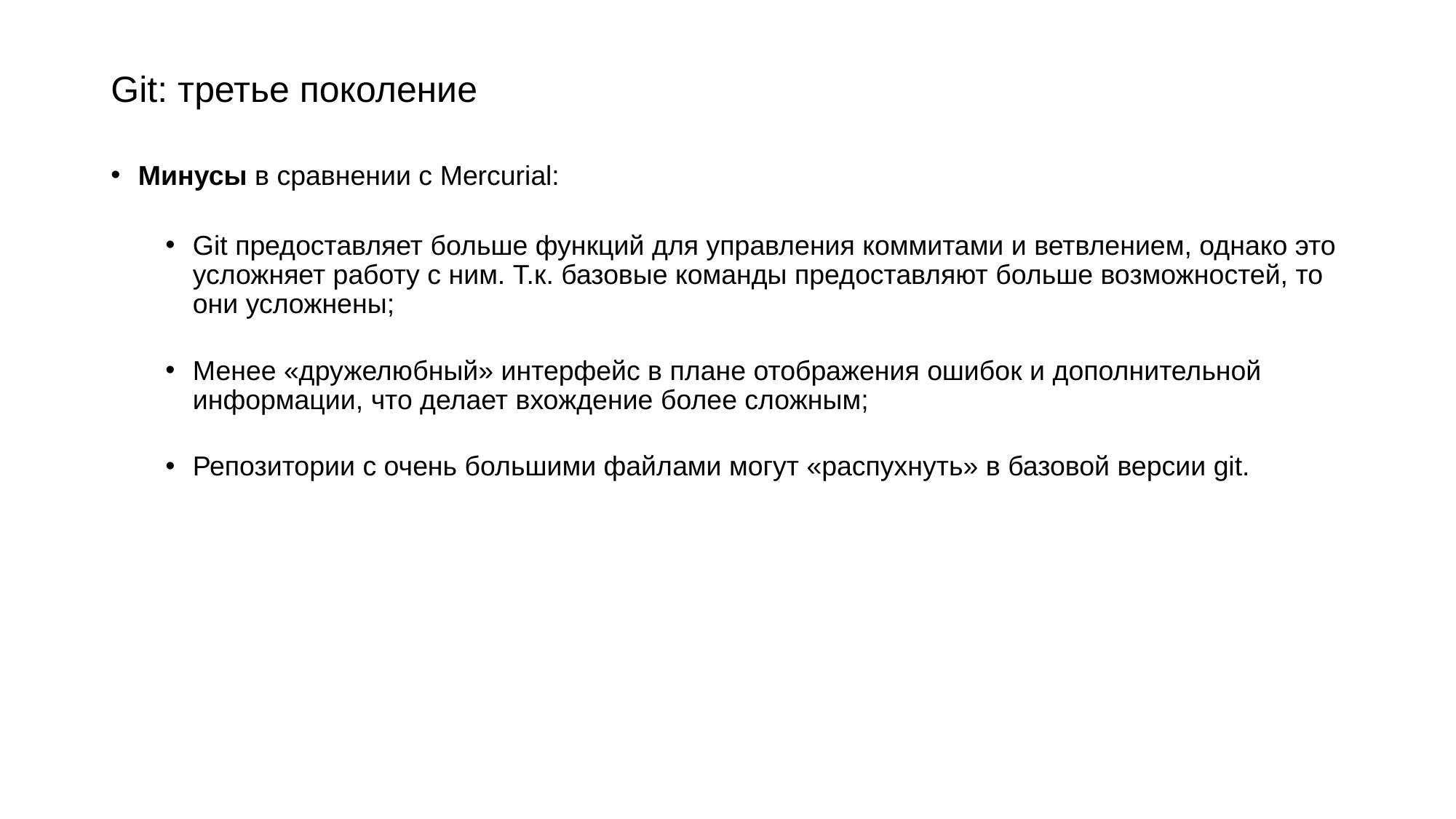

# Git: третье поколение
Минусы в сравнении с Mercurial:
Git предоставляет больше функций для управления коммитами и ветвлением, однако это усложняет работу с ним. Т.к. базовые команды предоставляют больше возможностей, то они усложнены;
Менее «дружелюбный» интерфейс в плане отображения ошибок и дополнительной информации, что делает вхождение более сложным;
Репозитории с очень большими файлами могут «распухнуть» в базовой версии git.